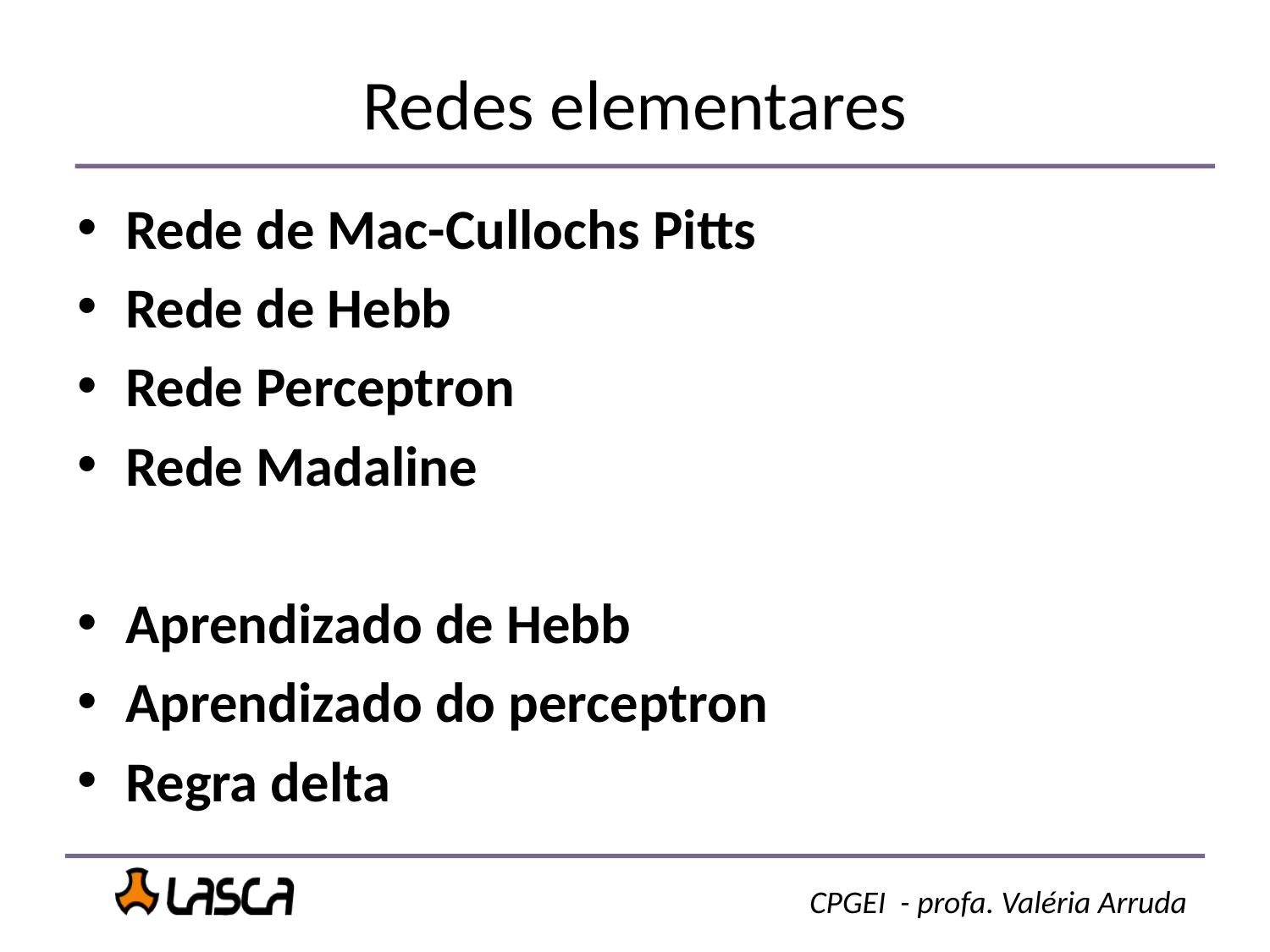

Redes elementares
Rede de Mac-Cullochs Pitts
Rede de Hebb
Rede Perceptron
Rede Madaline

Aprendizado de Hebb
Aprendizado do perceptron
Regra delta